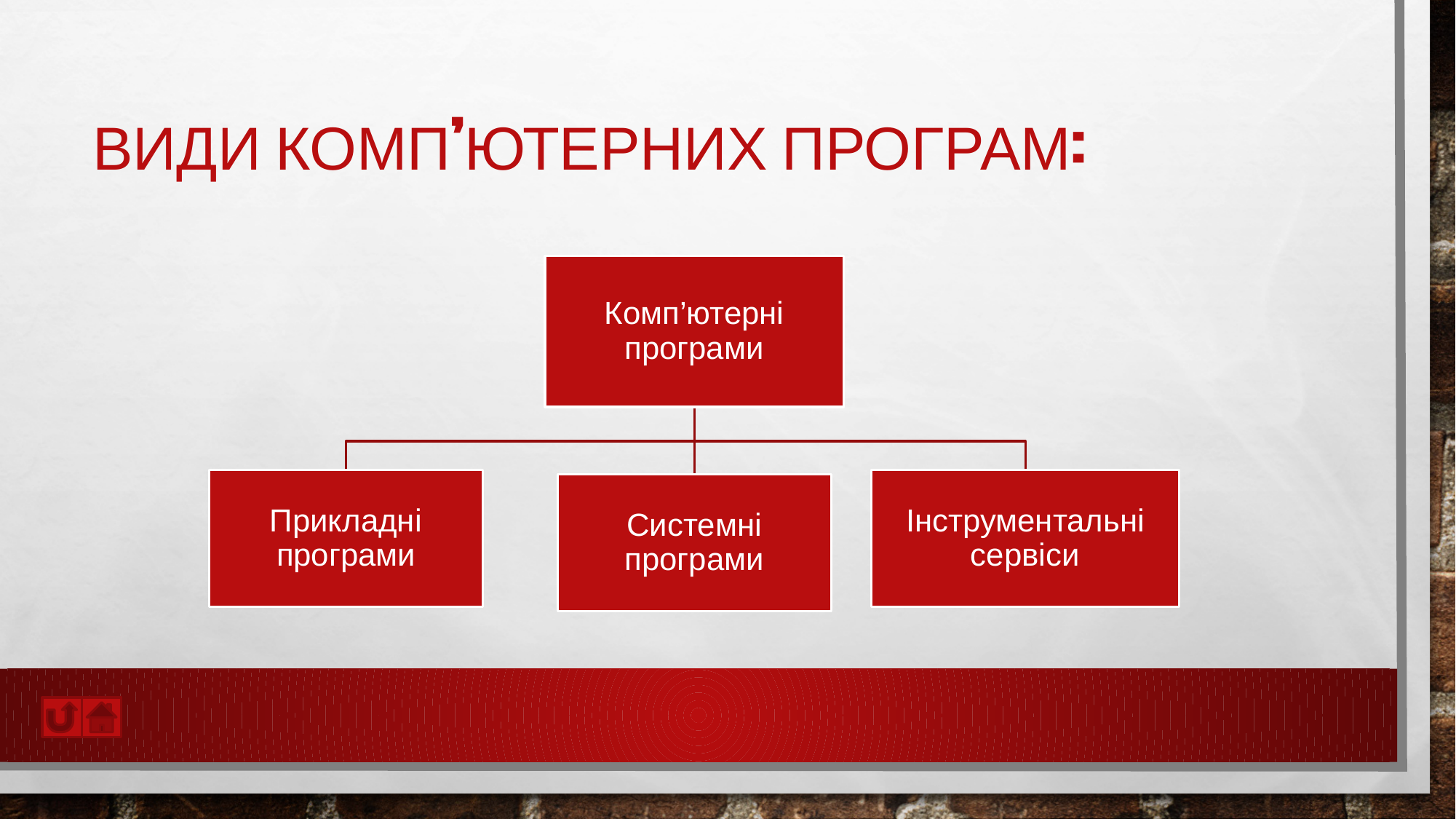

# Види комп’ютерних програм:
Комп’ютерні програми

Прикладні програми
Інструментальні сервіси
Системні програми